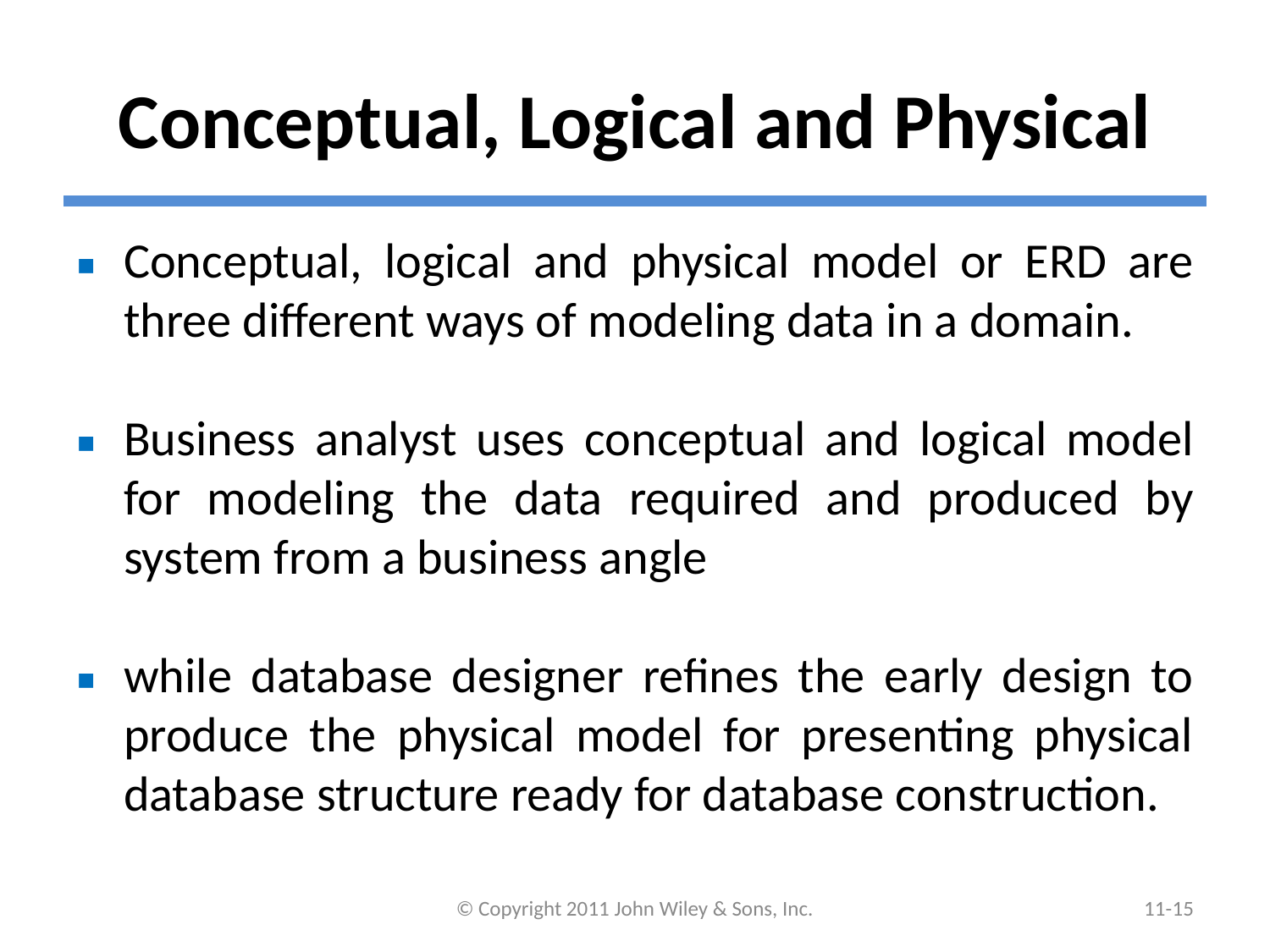

# Conceptual, Logical and Physical
Conceptual, logical and physical model or ERD are three different ways of modeling data in a domain.

Business analyst uses conceptual and logical model for modeling the data required and produced by system from a business angle

while database designer refines the early design to produce the physical model for presenting physical database structure ready for database construction.
© Copyright 2011 John Wiley & Sons, Inc.
11-15